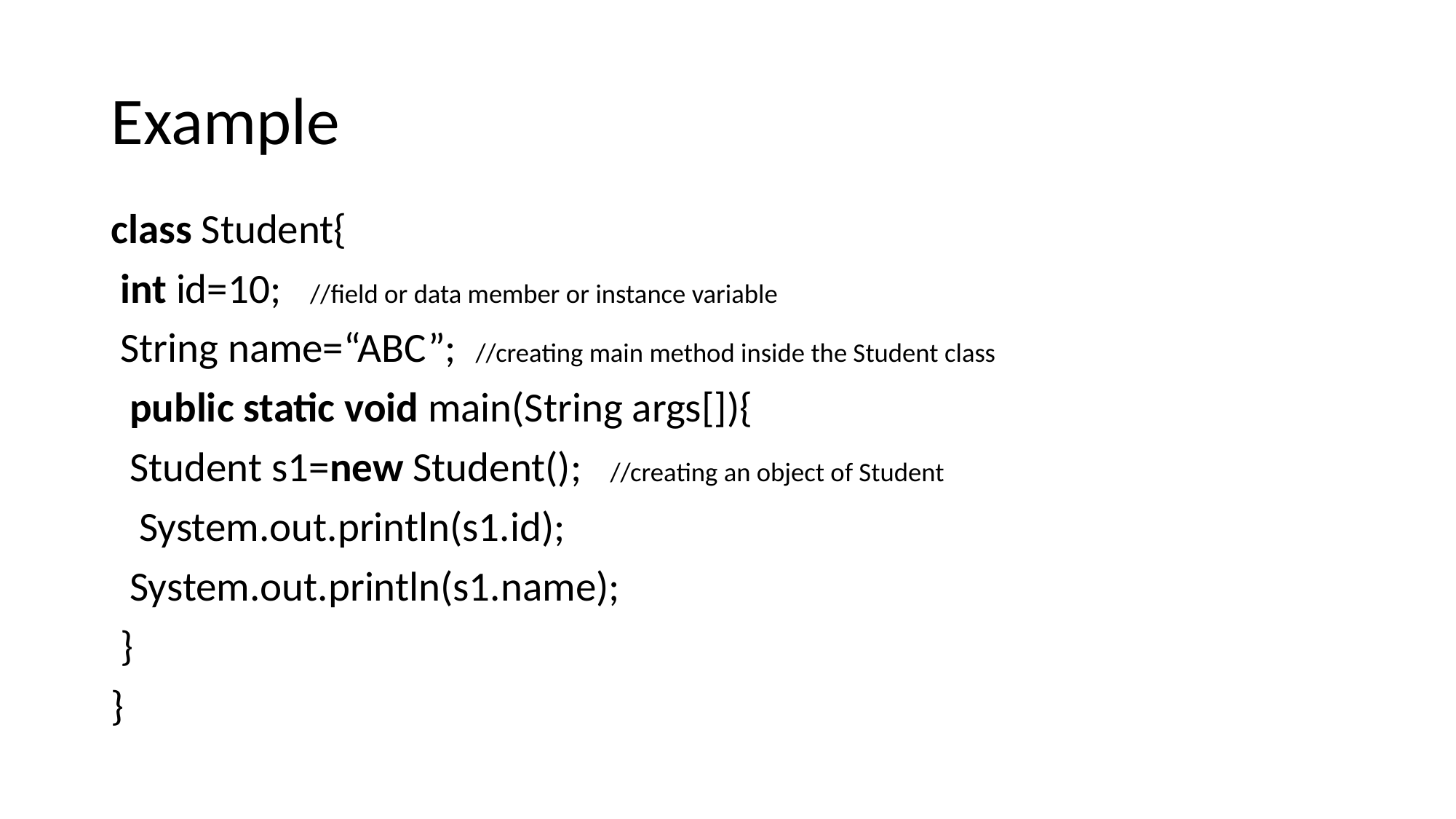

# Example
class Student{
 int id=10;   //field or data member or instance variable
 String name=“ABC”;  //creating main method inside the Student class
  public static void main(String args[]){
  Student s1=new Student();   //creating an object of Student
   System.out.println(s1.id);
  System.out.println(s1.name);
 }
}